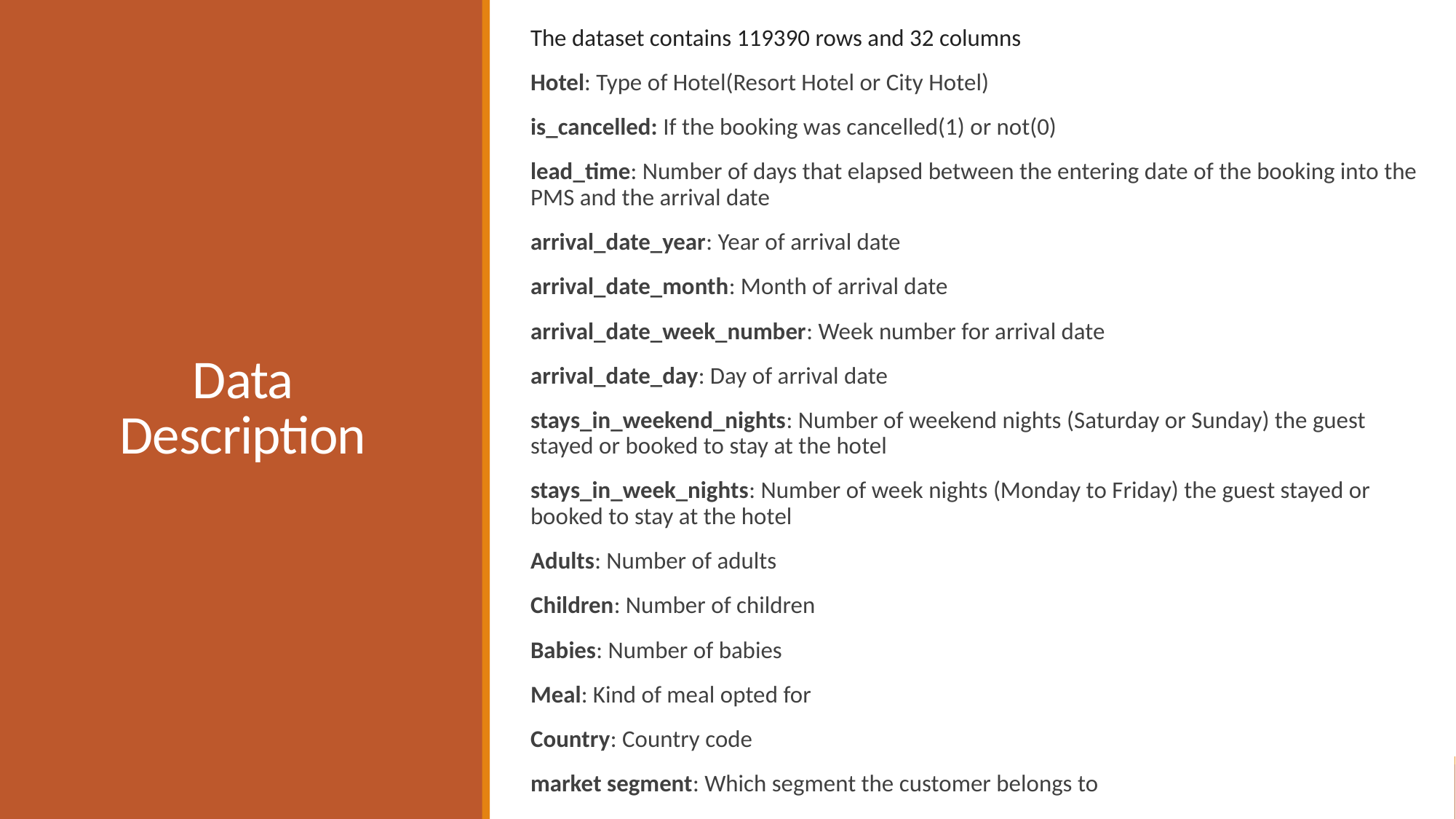

The dataset contains 119390 rows and 32 columns
Hotel: Type of Hotel(Resort Hotel or City Hotel)
is_cancelled: If the booking was cancelled(1) or not(0)
lead_time: Number of days that elapsed between the entering date of the booking into the PMS and the arrival date
arrival_date_year: Year of arrival date
arrival_date_month: Month of arrival date
arrival_date_week_number: Week number for arrival date
arrival_date_day: Day of arrival date
stays_in_weekend_nights: Number of weekend nights (Saturday or Sunday) the guest stayed or booked to stay at the hotel
stays_in_week_nights: Number of week nights (Monday to Friday) the guest stayed or booked to stay at the hotel
Adults: Number of adults
Children: Number of children
Babies: Number of babies
Meal: Kind of meal opted for
Country: Country code
market segment: Which segment the customer belongs to
# Data Description